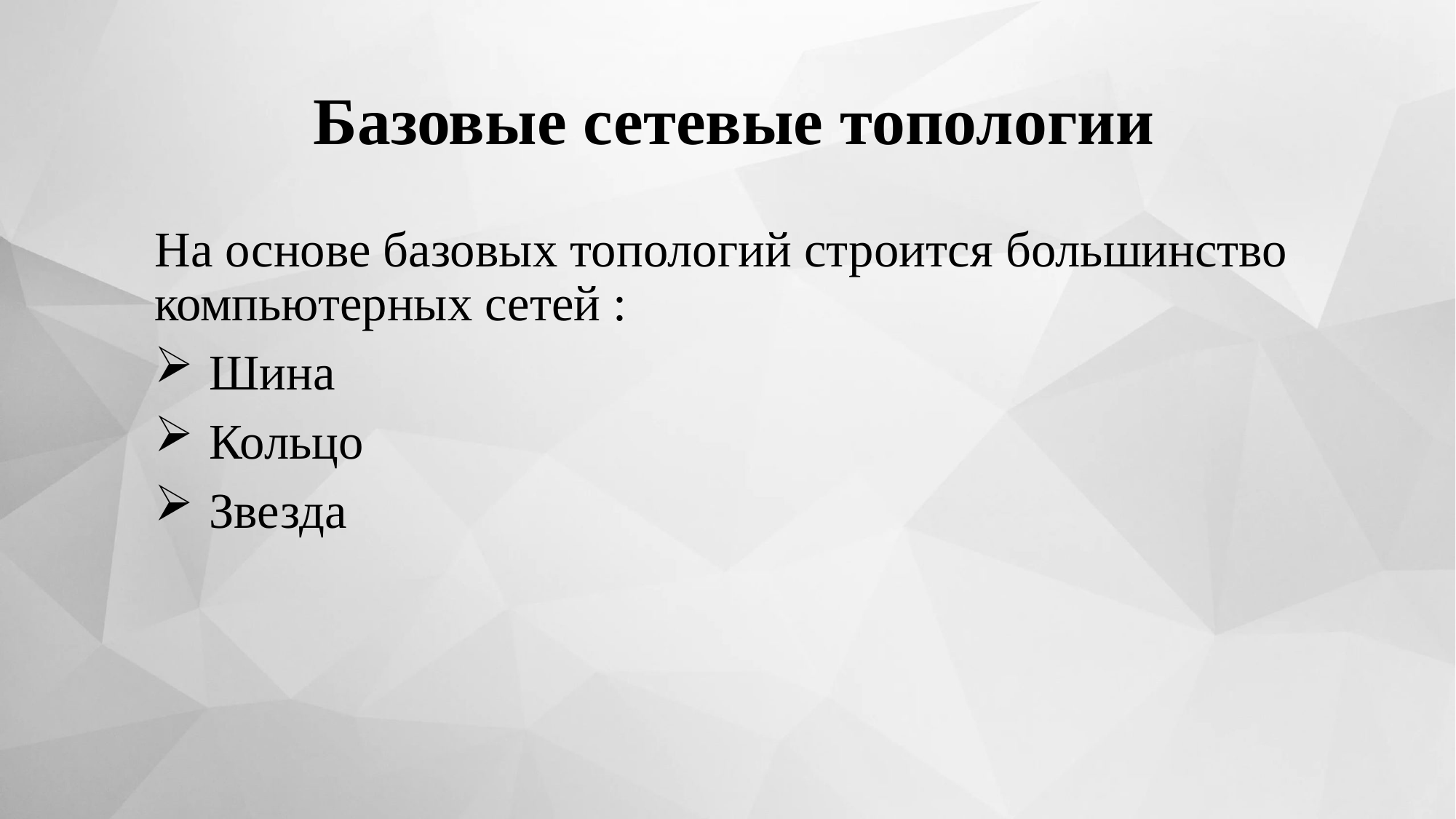

# Базовые сетевые топологии
На основе базовых топологий строится большинство компьютерных сетей :
Шина
Кольцо
Звезда